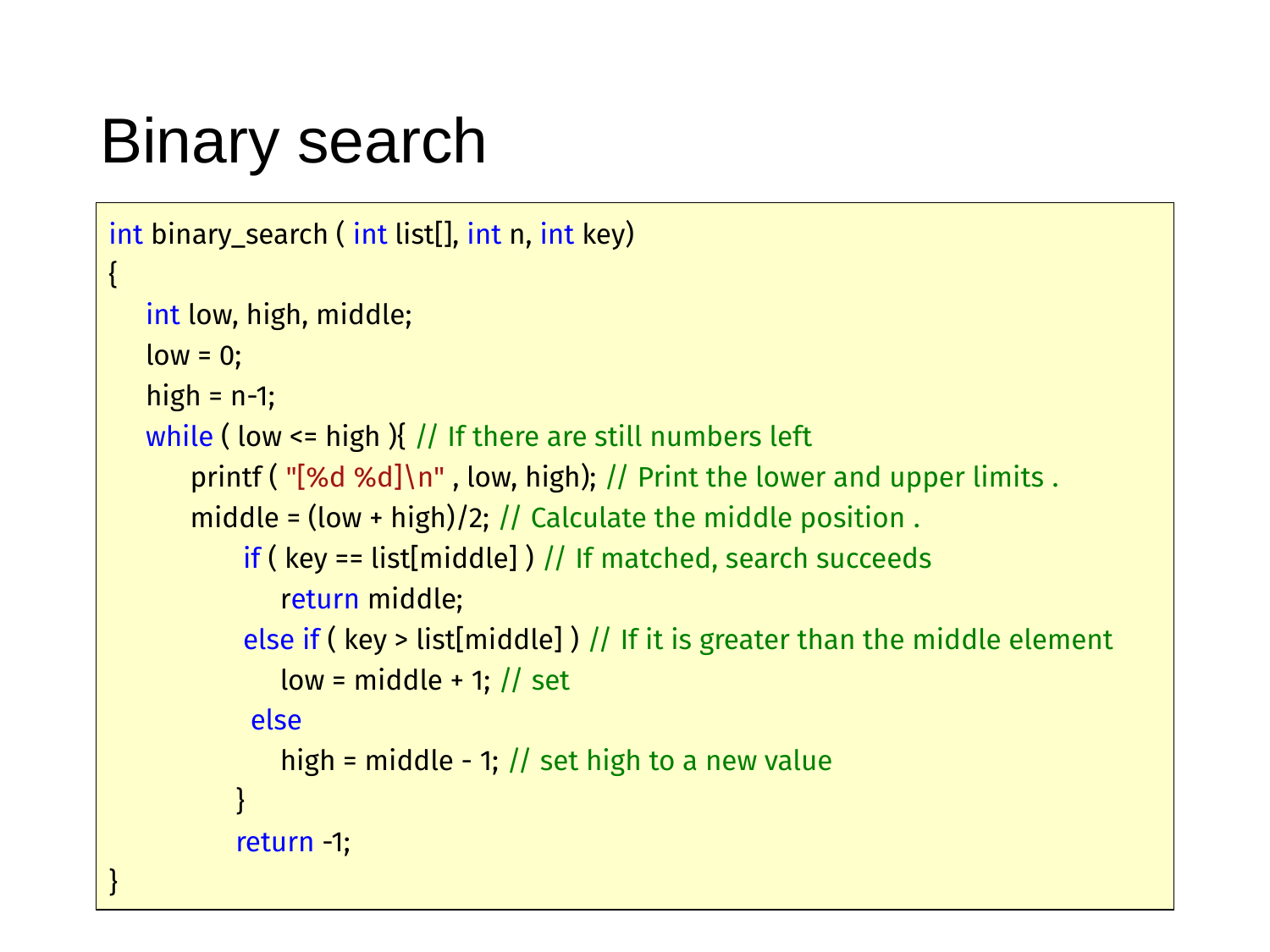

# Binary search
int binary_search ( int list[], int n, int key)
{
     int low, high, middle;
     low = 0;
     high = n-1;
     while ( low <= high ){ // If there are still numbers left
           printf ( "[%d %d]\n" , low, high); // Print the lower and upper limits .
           middle = (low + high)/2; // Calculate the middle position .
	 if ( key == list[middle] ) // If matched, search succeeds
	      return middle;
	 else if ( key > list[middle] ) // If it is greater than the middle element
	      low = middle + 1; // set
	  else
	      high = middle - 1; // set high to a new value
	}
	return -1;
}